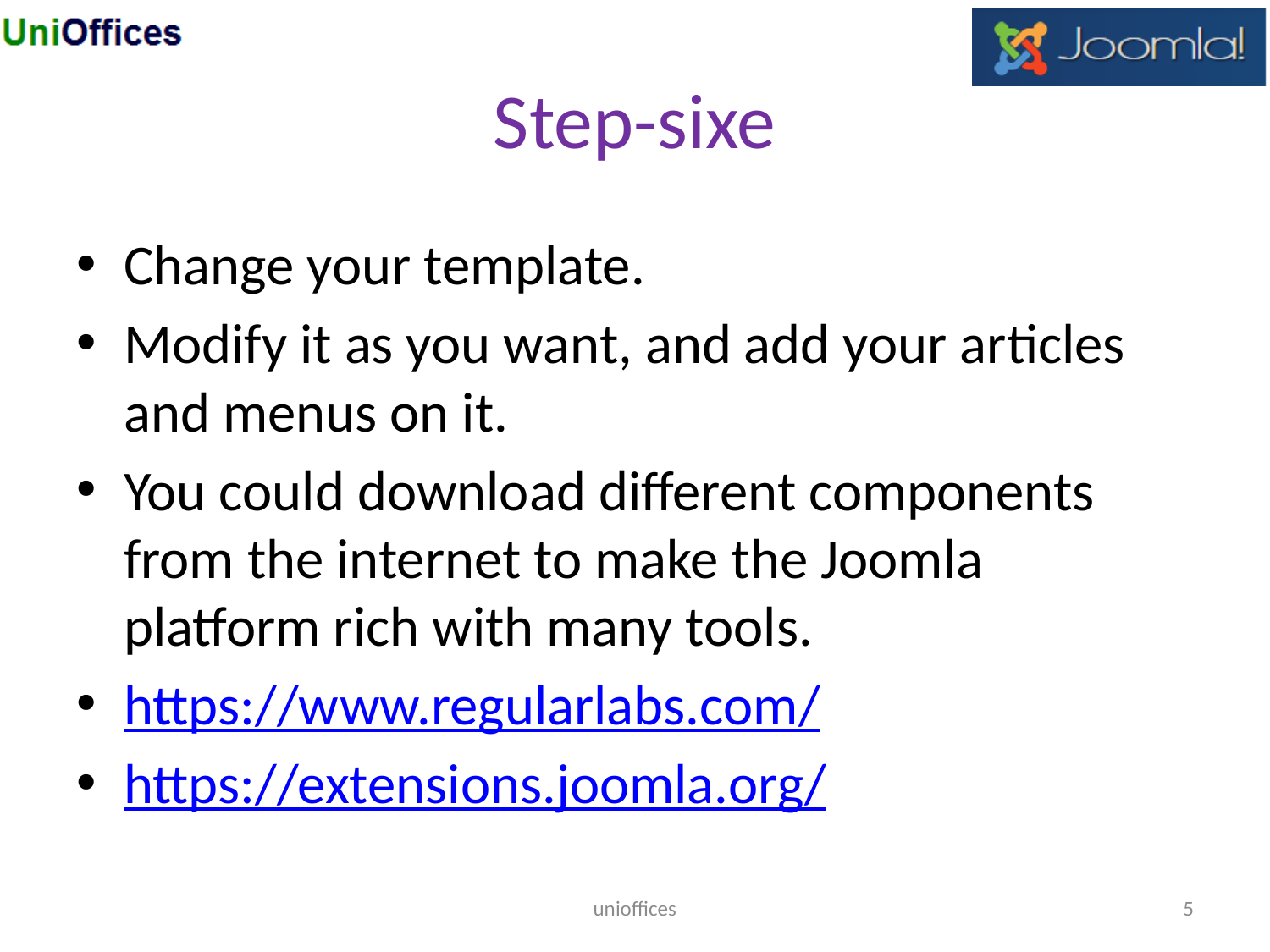

# Step-sixe
Change your template.
Modify it as you want, and add your articles and menus on it.
You could download different components from the internet to make the Joomla platform rich with many tools.
https://www.regularlabs.com/
https://extensions.joomla.org/

unioffices
5